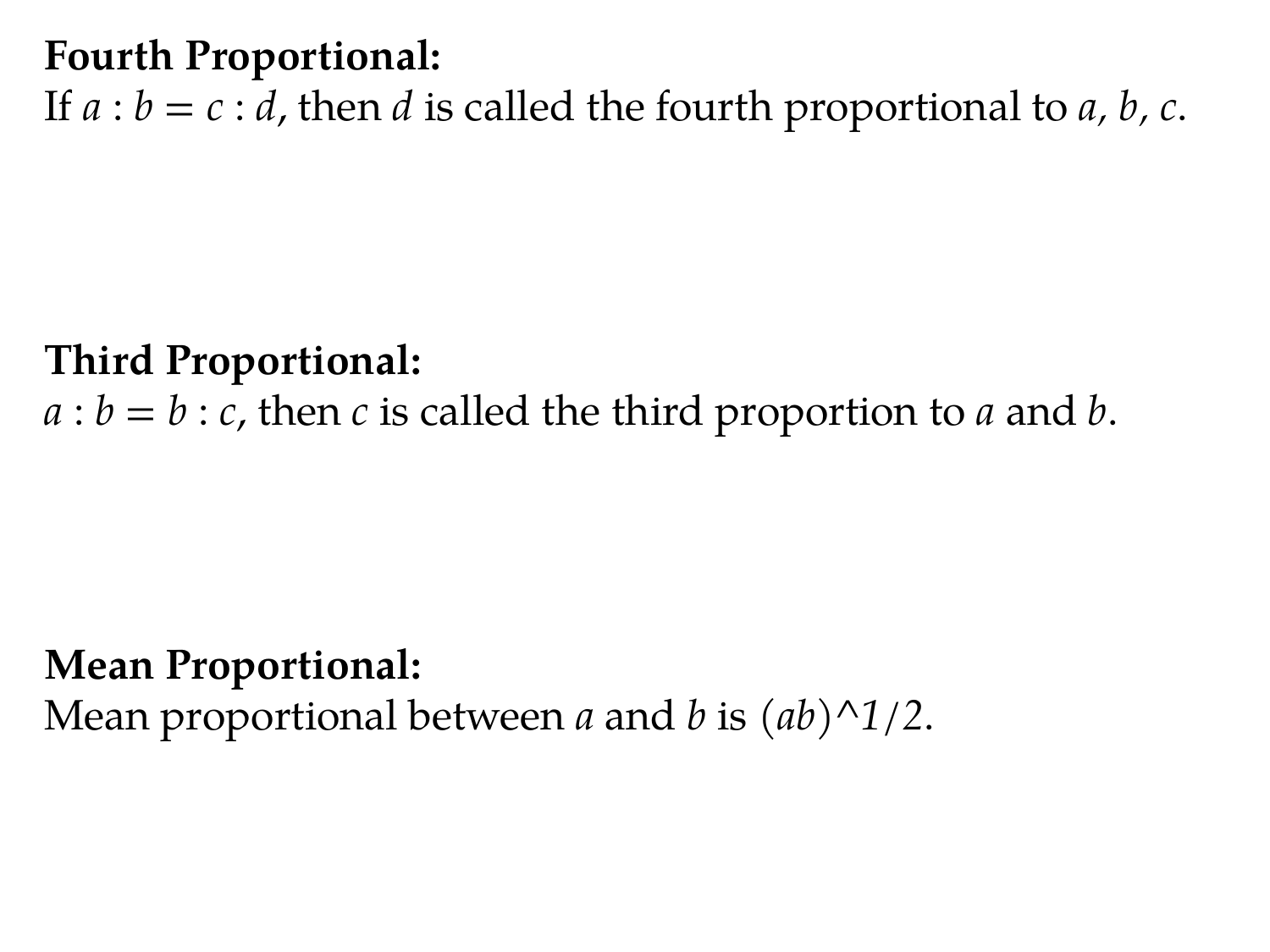

Fourth Proportional:
If a : b = c : d, then d is called the fourth proportional to a, b, c.

Third Proportional:
a : b = b : c, then c is called the third proportion to a and b.

Mean Proportional:
Mean proportional between a and b is (ab)^1/2.